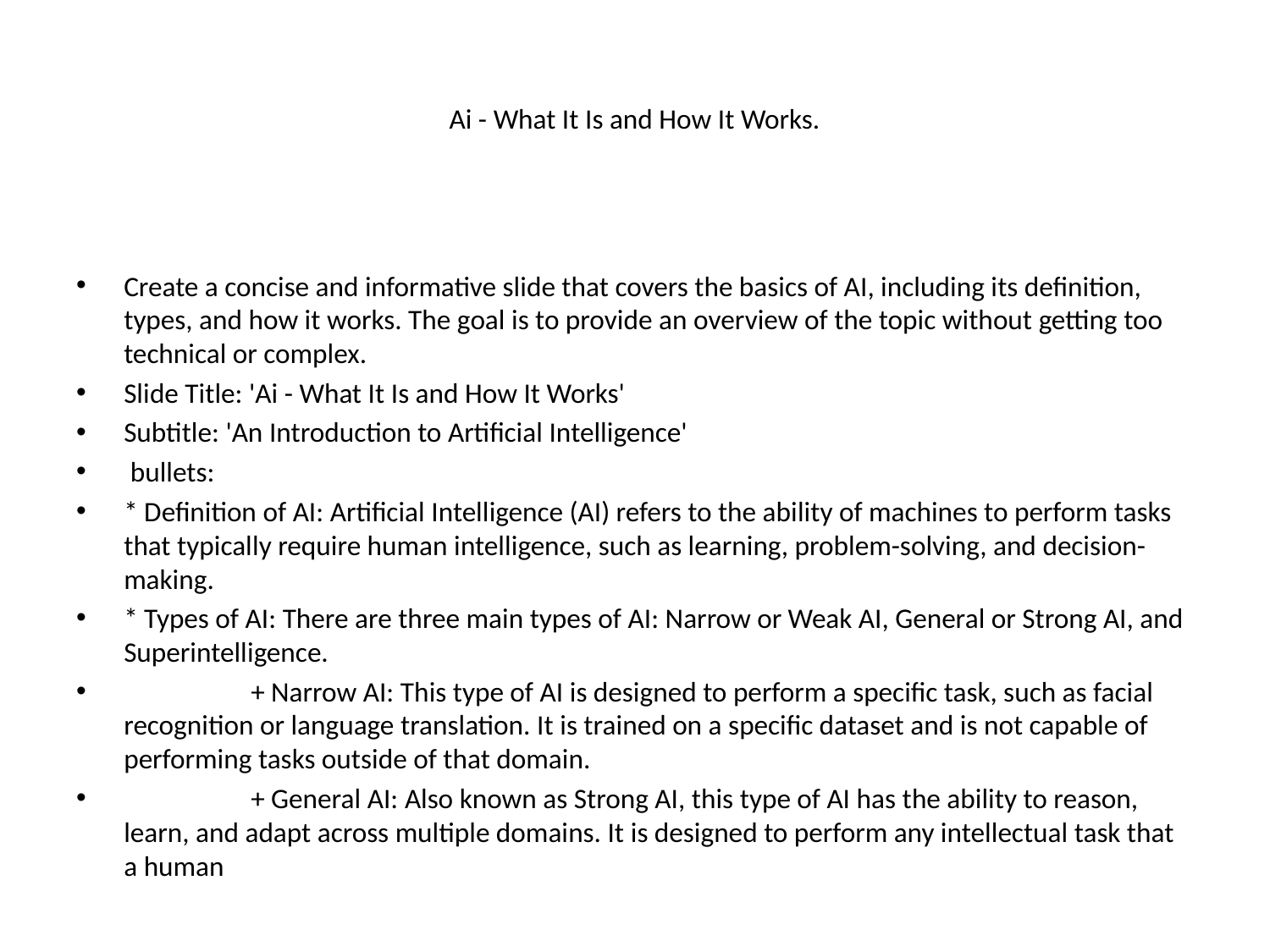

# Ai - What It Is and How It Works.

Create a concise and informative slide that covers the basics of AI, including its definition, types, and how it works. The goal is to provide an overview of the topic without getting too technical or complex.
Slide Title: 'Ai - What It Is and How It Works'
Subtitle: 'An Introduction to Artificial Intelligence'
 bullets:
* Definition of AI: Artificial Intelligence (AI) refers to the ability of machines to perform tasks that typically require human intelligence, such as learning, problem-solving, and decision-making.
* Types of AI: There are three main types of AI: Narrow or Weak AI, General or Strong AI, and Superintelligence.
	+ Narrow AI: This type of AI is designed to perform a specific task, such as facial recognition or language translation. It is trained on a specific dataset and is not capable of performing tasks outside of that domain.
	+ General AI: Also known as Strong AI, this type of AI has the ability to reason, learn, and adapt across multiple domains. It is designed to perform any intellectual task that a human